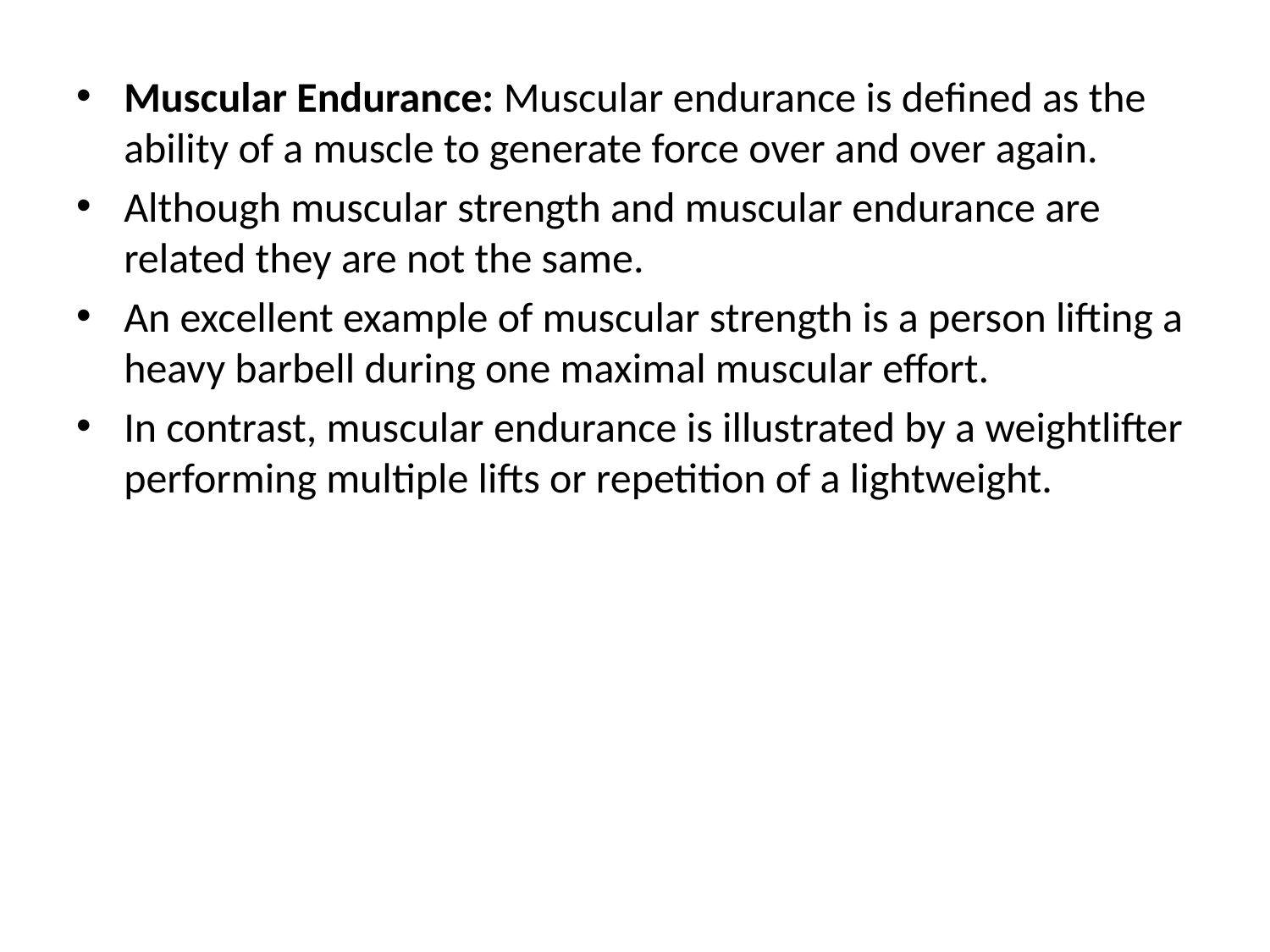

Muscular Endurance: Muscular endurance is defined as the ability of a muscle to generate force over and over again.
Although muscular strength and muscular endurance are related they are not the same.
An excellent example of muscular strength is a person lifting a heavy barbell during one maximal muscular effort.
In contrast, muscular endurance is illustrated by a weightlifter performing multiple lifts or repetition of a lightweight.